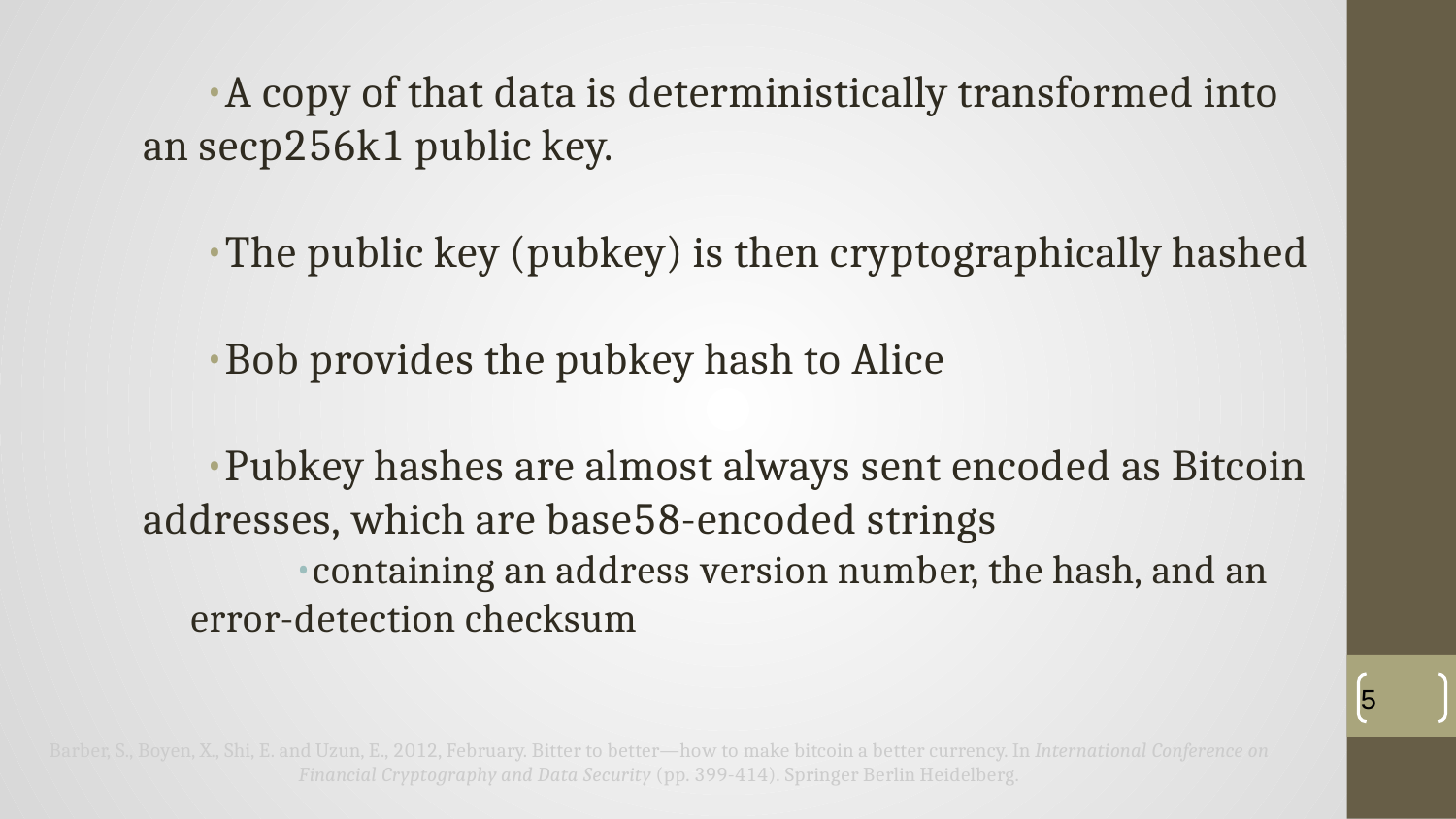

A copy of that data is deterministically transformed into an secp256k1 public key.

The public key (pubkey) is then cryptographically hashed

Bob provides the pubkey hash to Alice

Pubkey hashes are almost always sent encoded as Bitcoin addresses, which are base58-encoded strings
containing an address version number, the hash, and an error-detection checksum

5
Barber, S., Boyen, X., Shi, E. and Uzun, E., 2012, February. Bitter to better—how to make bitcoin a better currency. In International Conference on Financial Cryptography and Data Security (pp. 399-414). Springer Berlin Heidelberg.